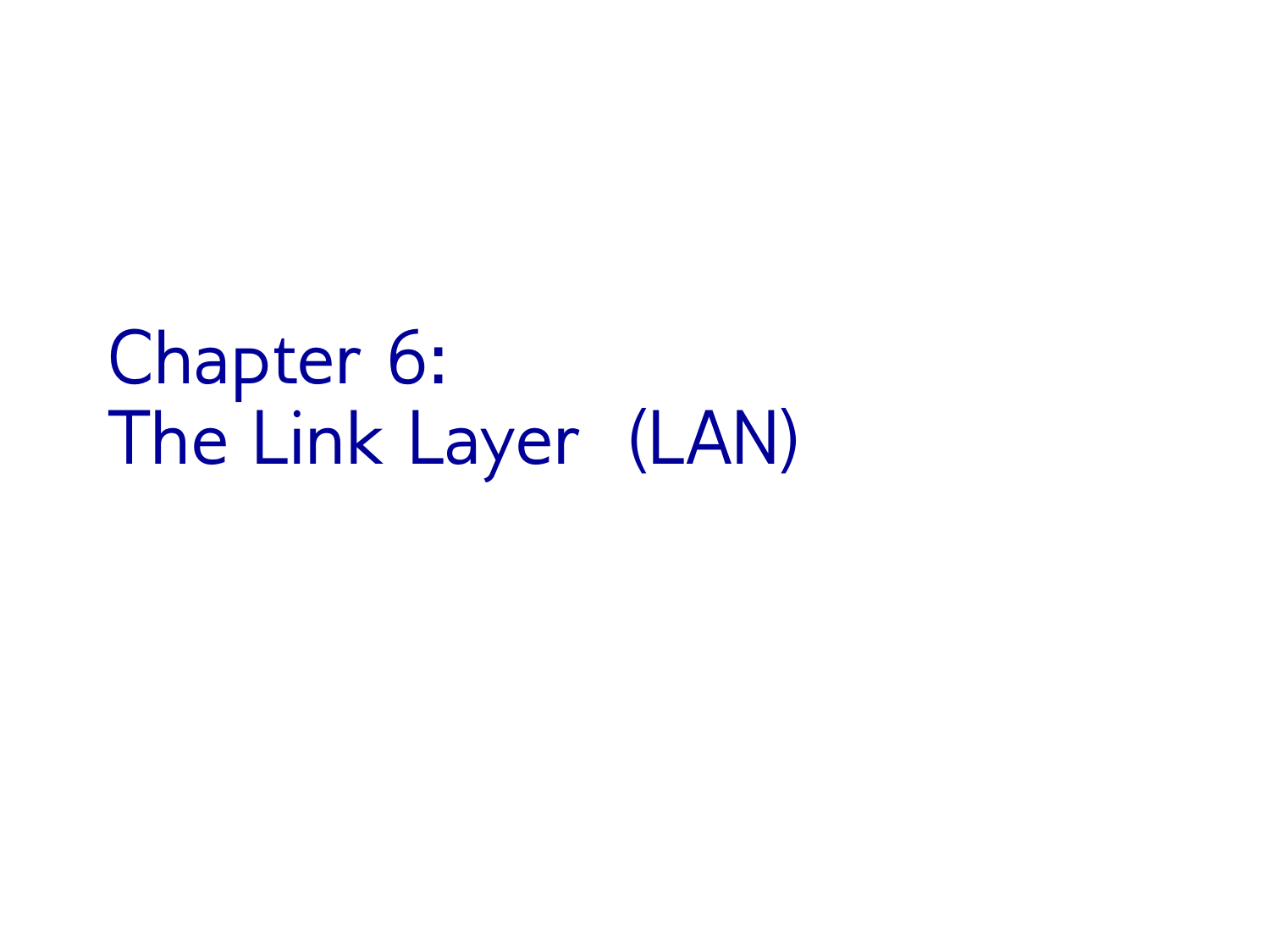

# Chapter 6: The Link Layer  (LAN)